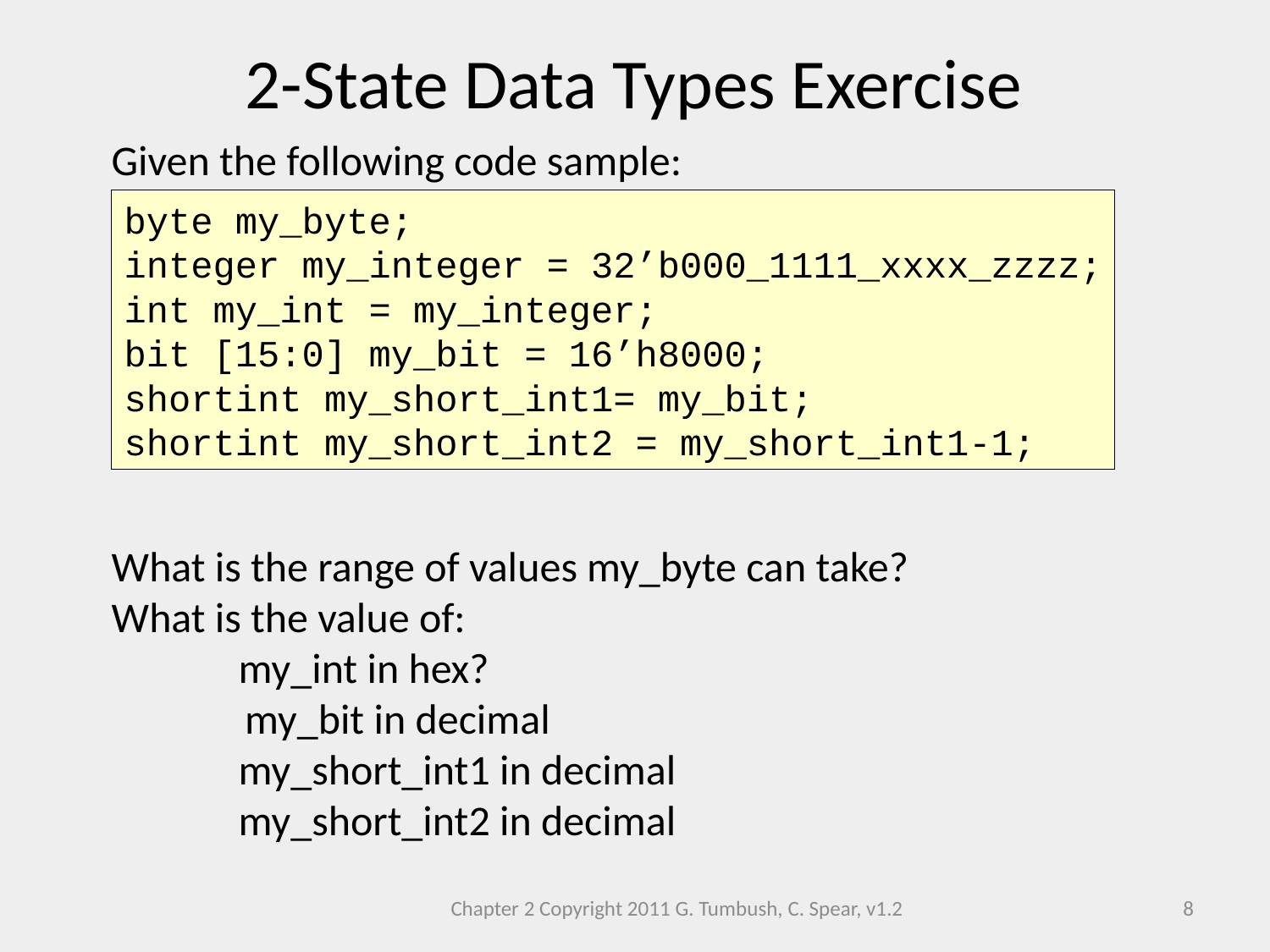

2-State Data Types Exercise
Given the following code sample:

What is the range of values my_byte can take?
What is the value of:
	my_int in hex?
              my_bit in decimal
	my_short_int1 in decimal
	my_short_int2 in decimal

byte my_byte;
integer my_integer = 32’b000_1111_xxxx_zzzz;
int my_int = my_integer;
bit [15:0] my_bit = 16’h8000;
shortint my_short_int1= my_bit;
shortint my_short_int2 = my_short_int1-1;
Chapter 2 Copyright 2011 G. Tumbush, C. Spear, v1.2
8